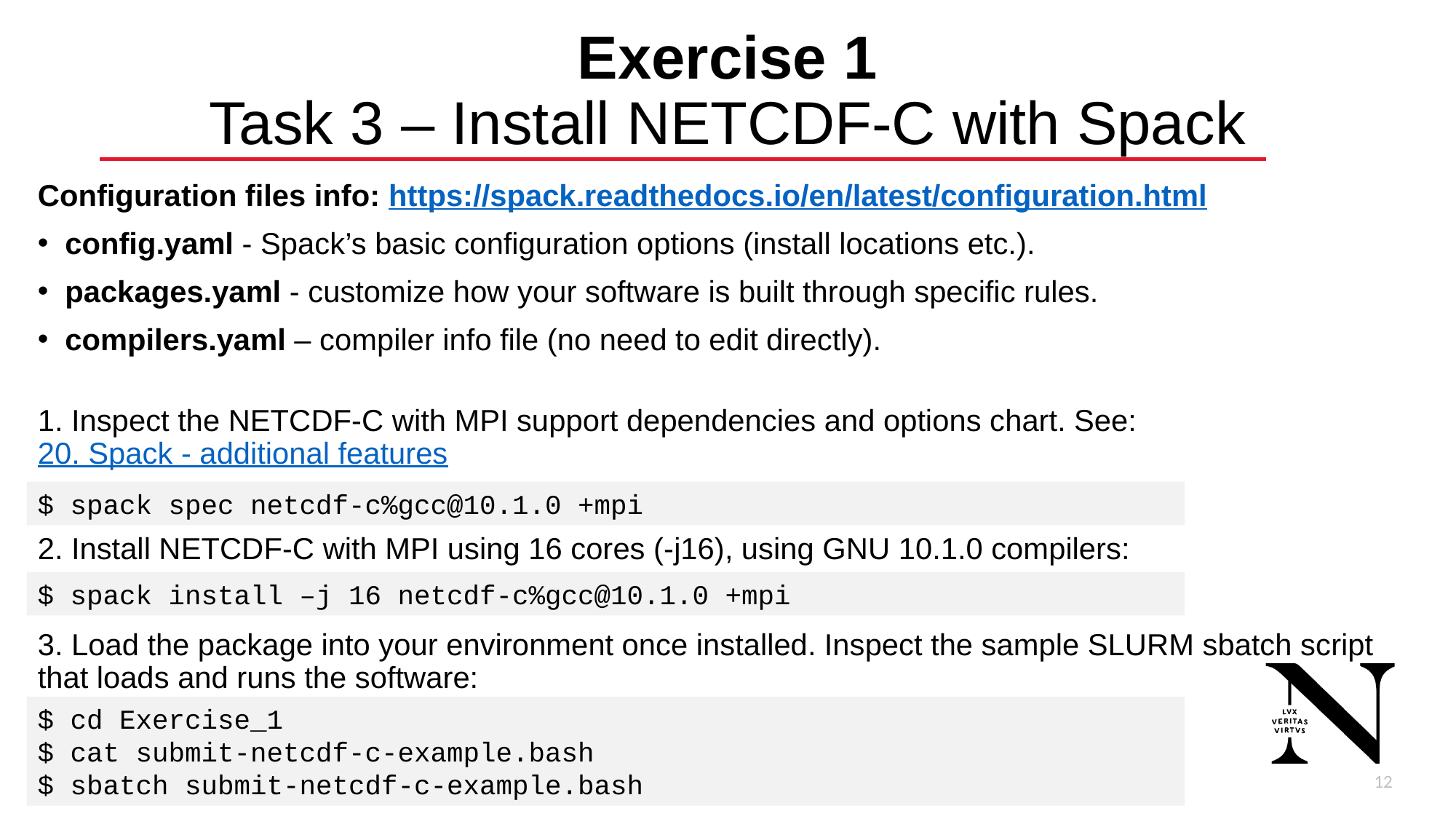

# Exercise 1 Task 3 – Install NETCDF-C with Spack
Configuration files info: https://spack.readthedocs.io/en/latest/configuration.html
config.yaml - Spack’s basic configuration options (install locations etc.).
packages.yaml - customize how your software is built through specific rules.
compilers.yaml – compiler info file (no need to edit directly).
1. Inspect the NETCDF-C with MPI support dependencies and options chart. See: 20. Spack - additional features

2. Install NETCDF-C with MPI using 16 cores (-j16), using GNU 10.1.0 compilers:

3. Load the package into your environment once installed. Inspect the sample SLURM sbatch script
that loads and runs the software:

$ spack spec netcdf-c%gcc@10.1.0 +mpi
$ spack install –j 16 netcdf-c%gcc@10.1.0 +mpi
$ cd Exercise_1
$ cat submit-netcdf-c-example.bash
$ sbatch submit-netcdf-c-example.bash
12